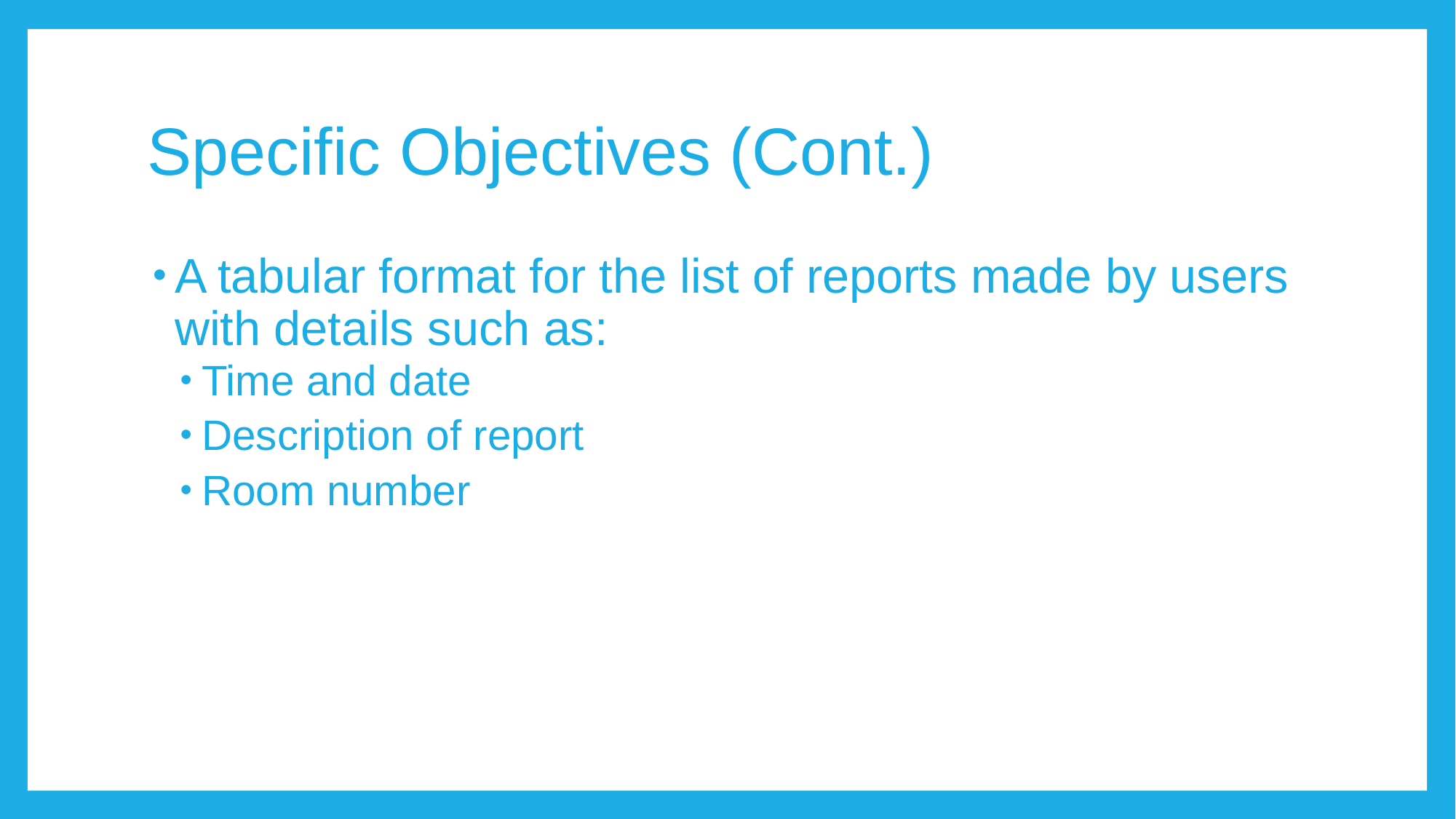

# Specific Objectives (Cont.)
A tabular format for the list of reports made by users with details such as:
Time and date
Description of report
Room number